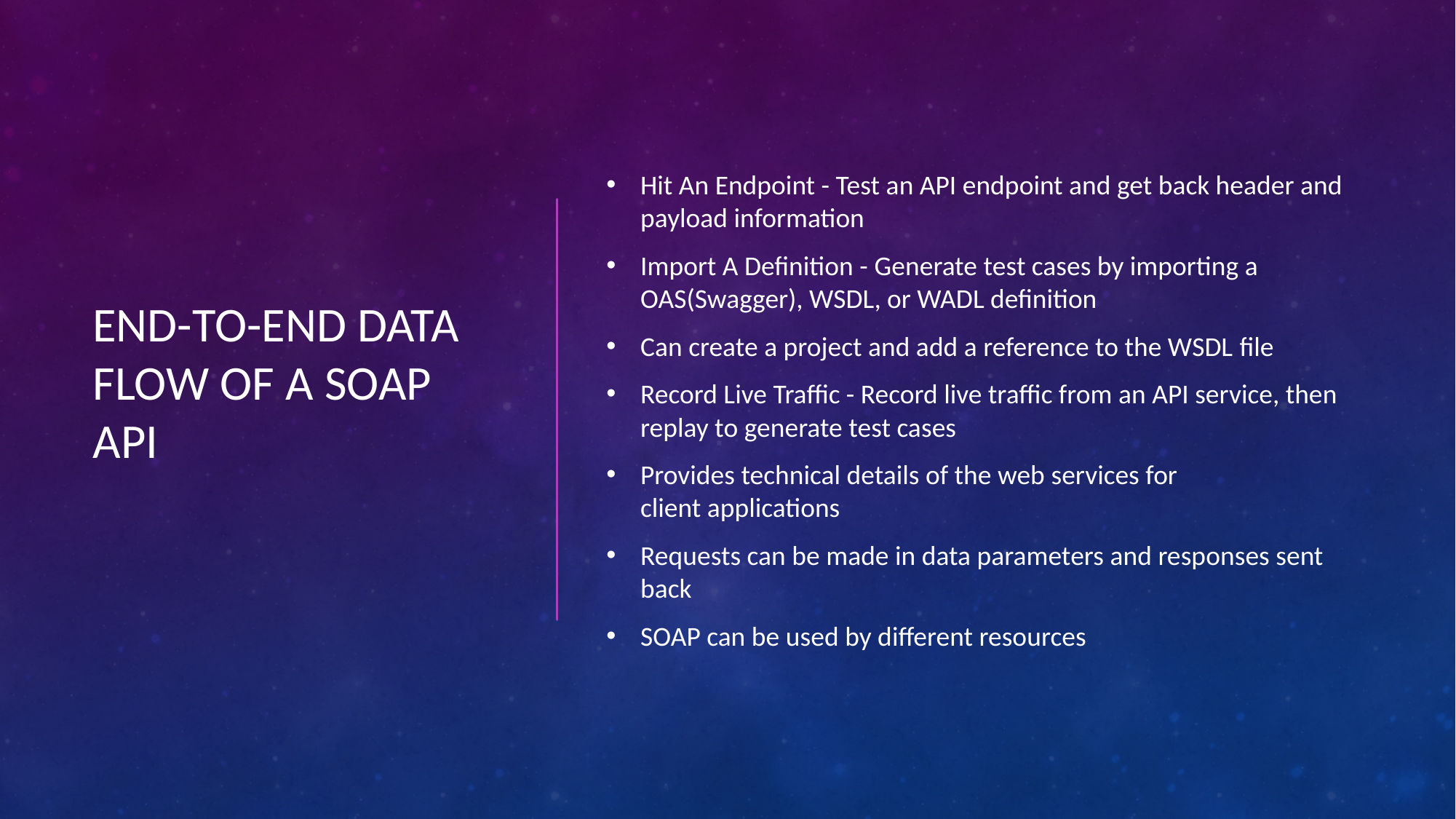

# End-to-end data flow of a SOAP API

Hit An Endpoint - Test an API endpoint and get back header and payload information
Import A Definition - Generate test cases by importing a OAS(Swagger), WSDL, or WADL definition
Can create a project and add a reference to the WSDL file
Record Live Traffic - Record live traffic from an API service, then replay to generate test cases
Provides technical details of the web services for client applications
Requests can be made in data parameters and responses sent back
SOAP can be used by different resources